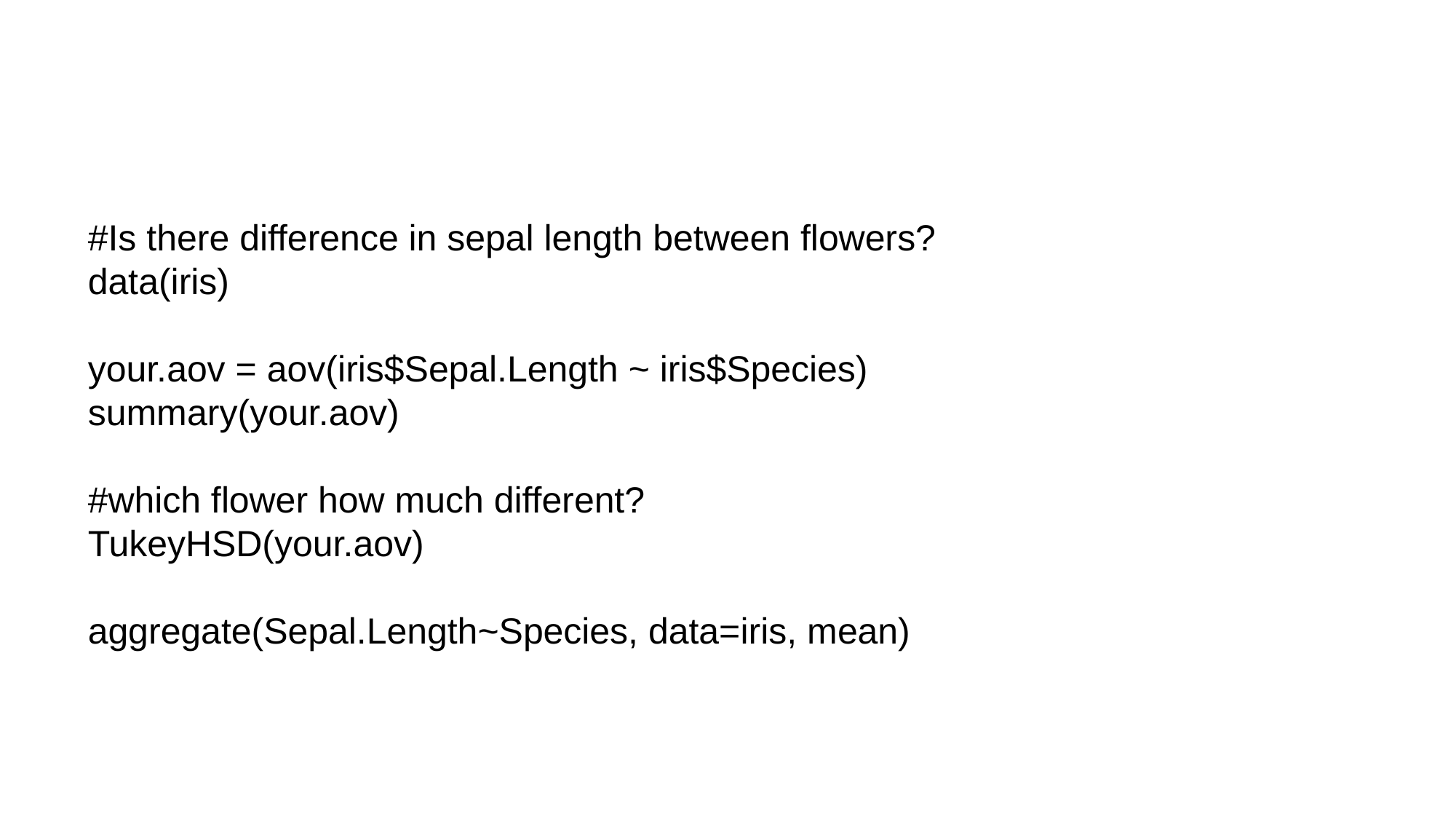

#
#Is there difference in sepal length between flowers?
data(iris)

your.aov = aov(iris$Sepal.Length ~ iris$Species)
summary(your.aov)

#which flower how much different?
TukeyHSD(your.aov)

aggregate(Sepal.Length~Species, data=iris, mean)